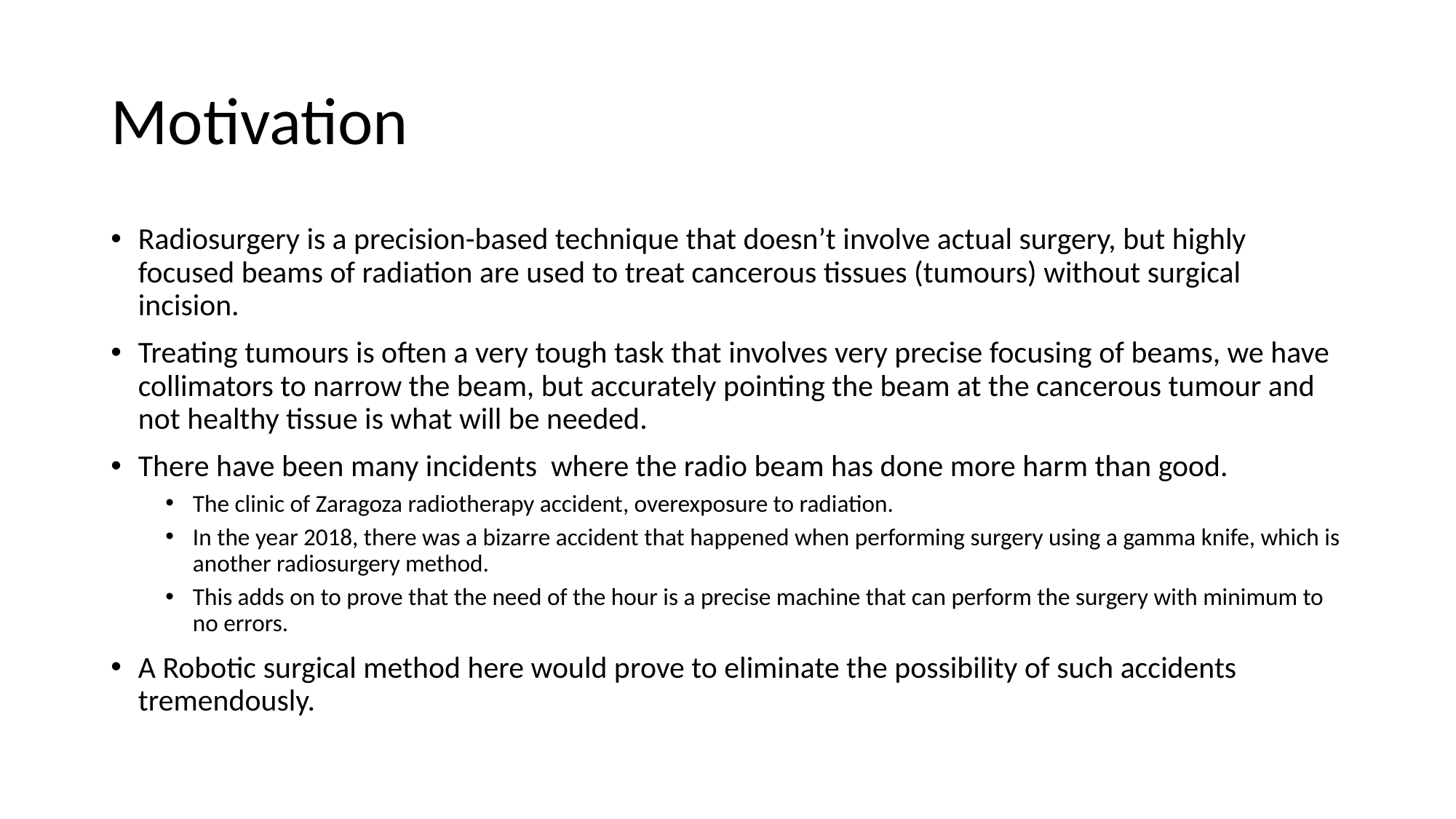

# Motivation
Radiosurgery is a precision-based technique that doesn’t involve actual surgery, but highly focused beams of radiation are used to treat cancerous tissues (tumours) without surgical incision.
Treating tumours is often a very tough task that involves very precise focusing of beams, we have collimators to narrow the beam, but accurately pointing the beam at the cancerous tumour and not healthy tissue is what will be needed.
There have been many incidents  where the radio beam has done more harm than good.
The clinic of Zaragoza radiotherapy accident, overexposure to radiation.
In the year 2018, there was a bizarre accident that happened when performing surgery using a gamma knife, which is another radiosurgery method.
This adds on to prove that the need of the hour is a precise machine that can perform the surgery with minimum to no errors.
A Robotic surgical method here would prove to eliminate the possibility of such accidents tremendously.